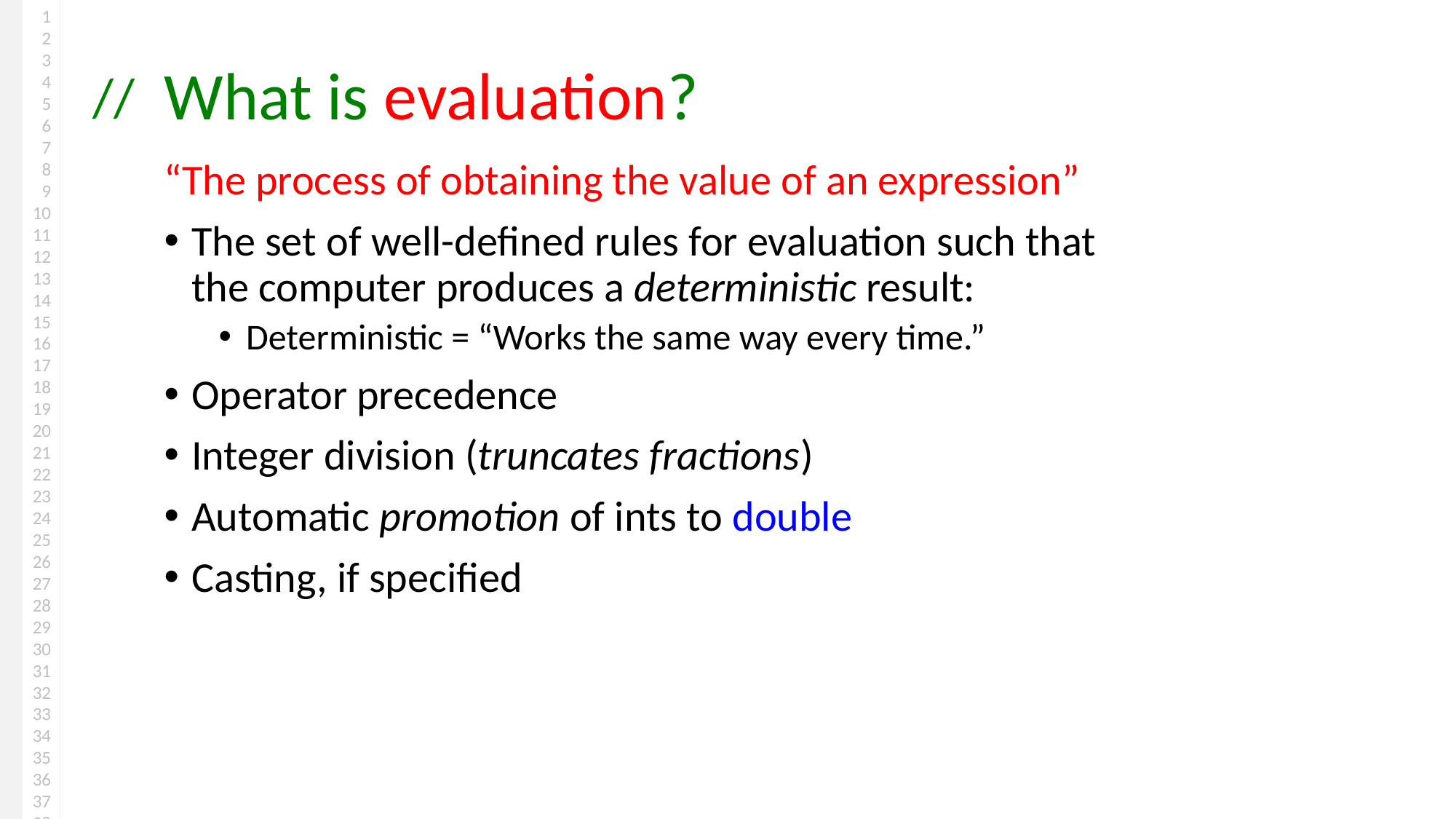

# What is evaluation?
“The process of obtaining the value of an expression”
The set of well-defined rules for evaluation such that the computer produces a deterministic result:
Deterministic = “Works the same way every time.”
Operator precedence
Integer division (truncates fractions)
Automatic promotion of ints to double
Casting, if specified